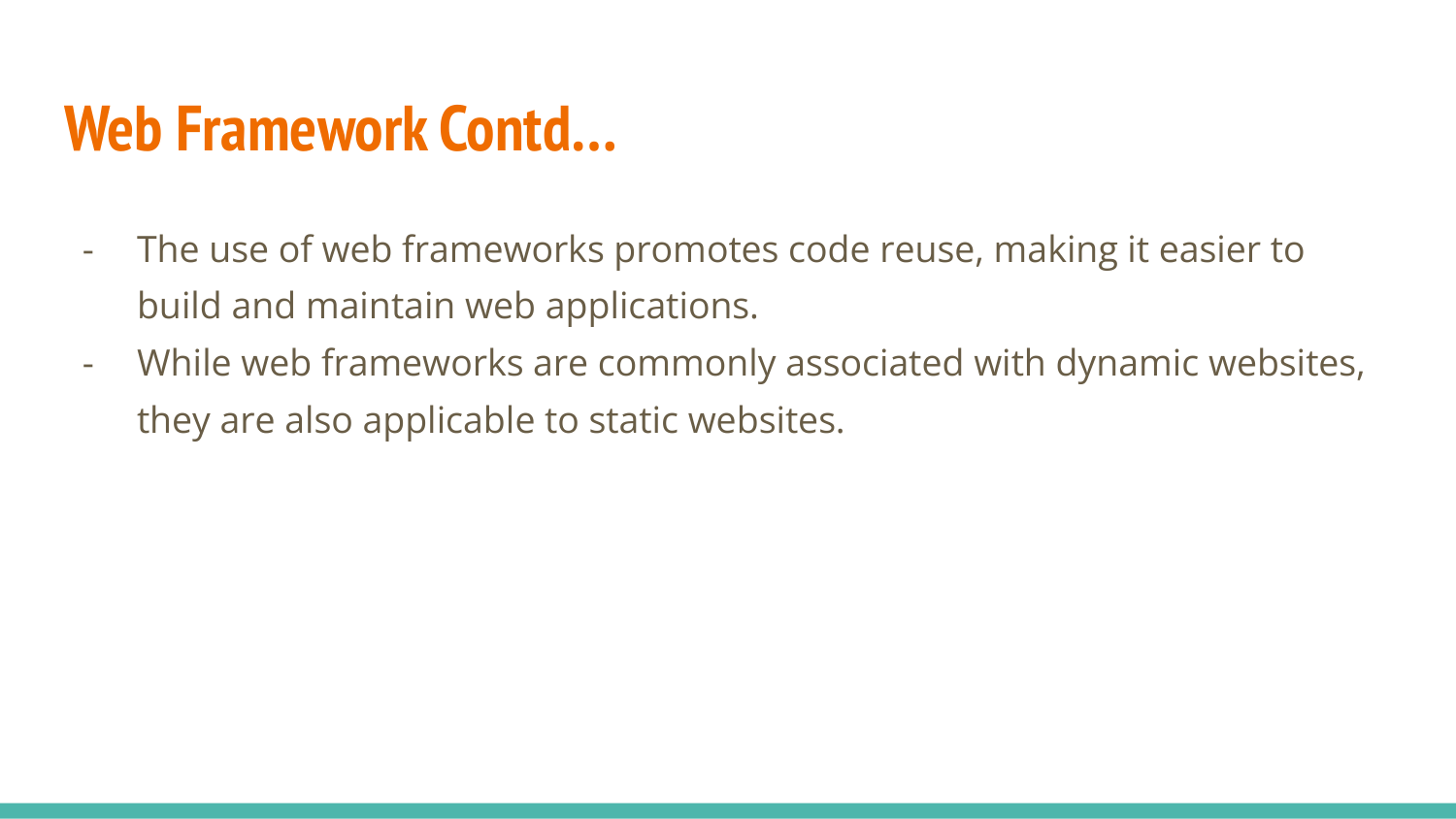

# Web Framework Contd…
The use of web frameworks promotes code reuse, making it easier to build and maintain web applications.
While web frameworks are commonly associated with dynamic websites, they are also applicable to static websites.